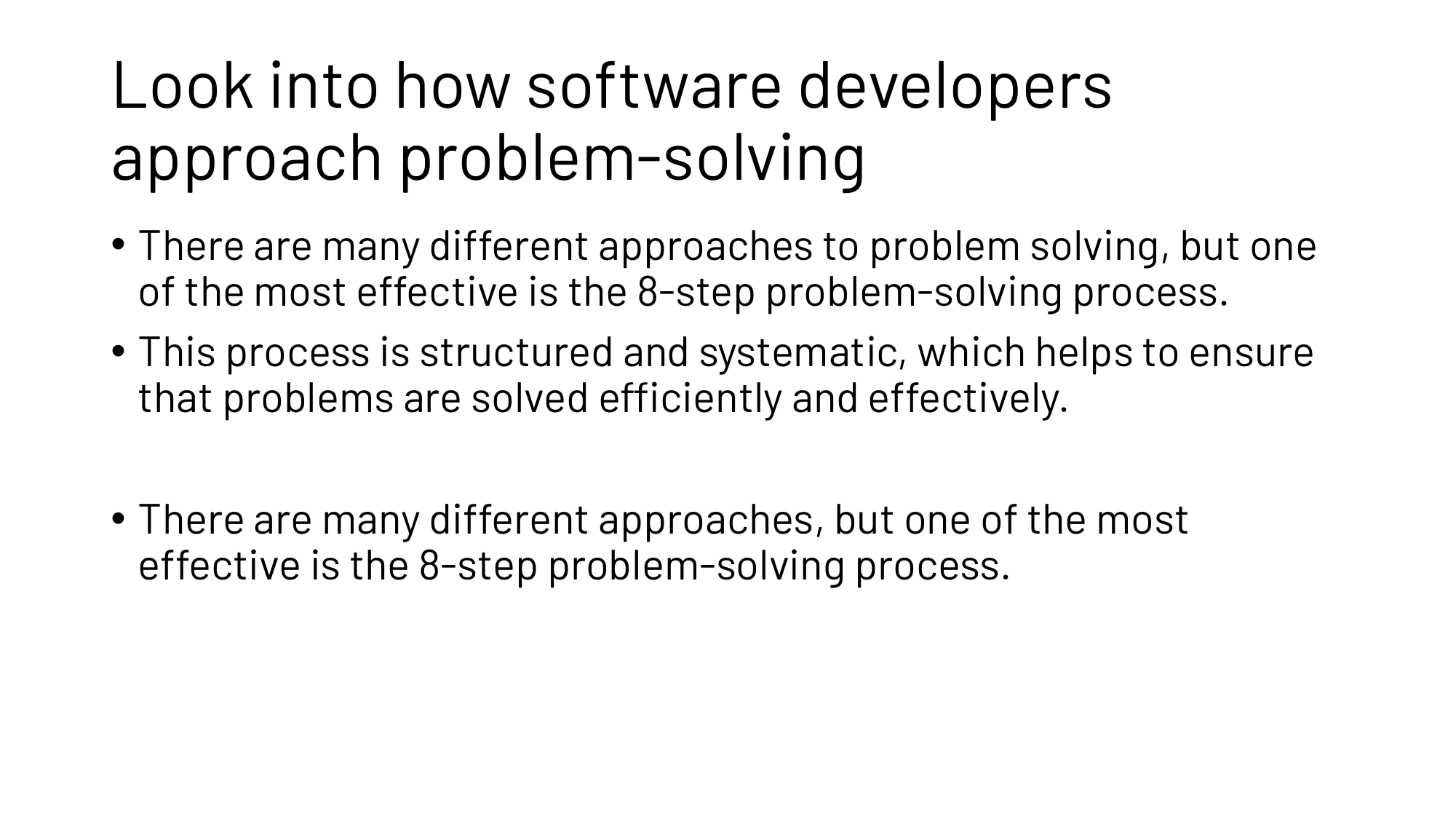

# Look into how software developers approach problem-solving
There are many different approaches to problem solving, but one of the most effective is the 8-step problem-solving process.
This process is structured and systematic, which helps to ensure that problems are solved efficiently and effectively.

There are many different approaches, but one of the most effective is the 8-step problem-solving process.